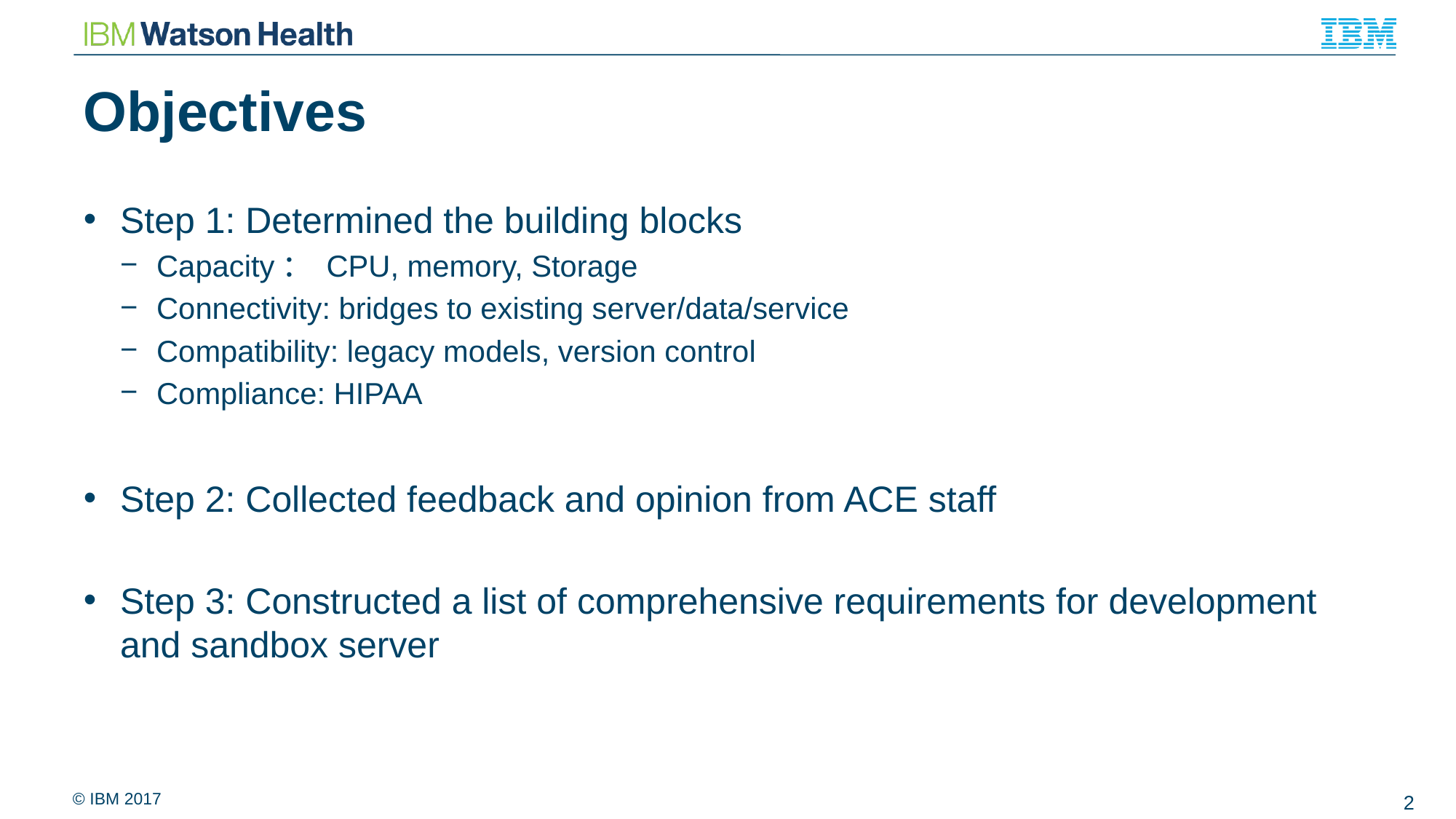

# Objectives
Step 1: Determined the building blocks
Capacity： CPU, memory, Storage
Connectivity: bridges to existing server/data/service
Compatibility: legacy models, version control
Compliance: HIPAA

Step 2: Collected feedback and opinion from ACE staff

Step 3: Constructed a list of comprehensive requirements for development and sandbox server